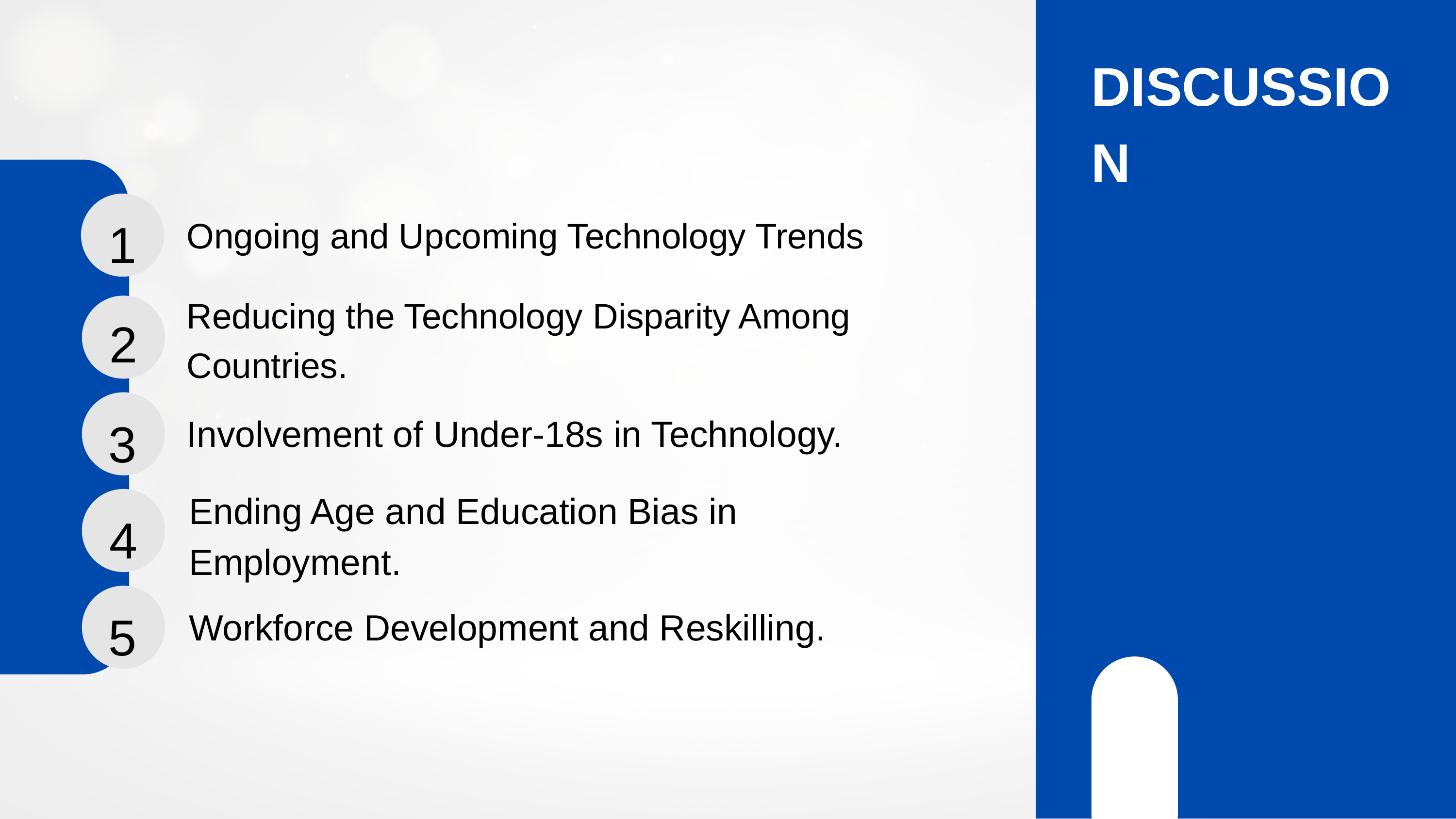

DISCUSSION

1
Ongoing and Upcoming Technology Trends
Reducing the Technology Disparity Among Countries.

2

3
Involvement of Under-18s in Technology.
Ending Age and Education Bias in
Employment.

4

5
Workforce Development and Reskilling.